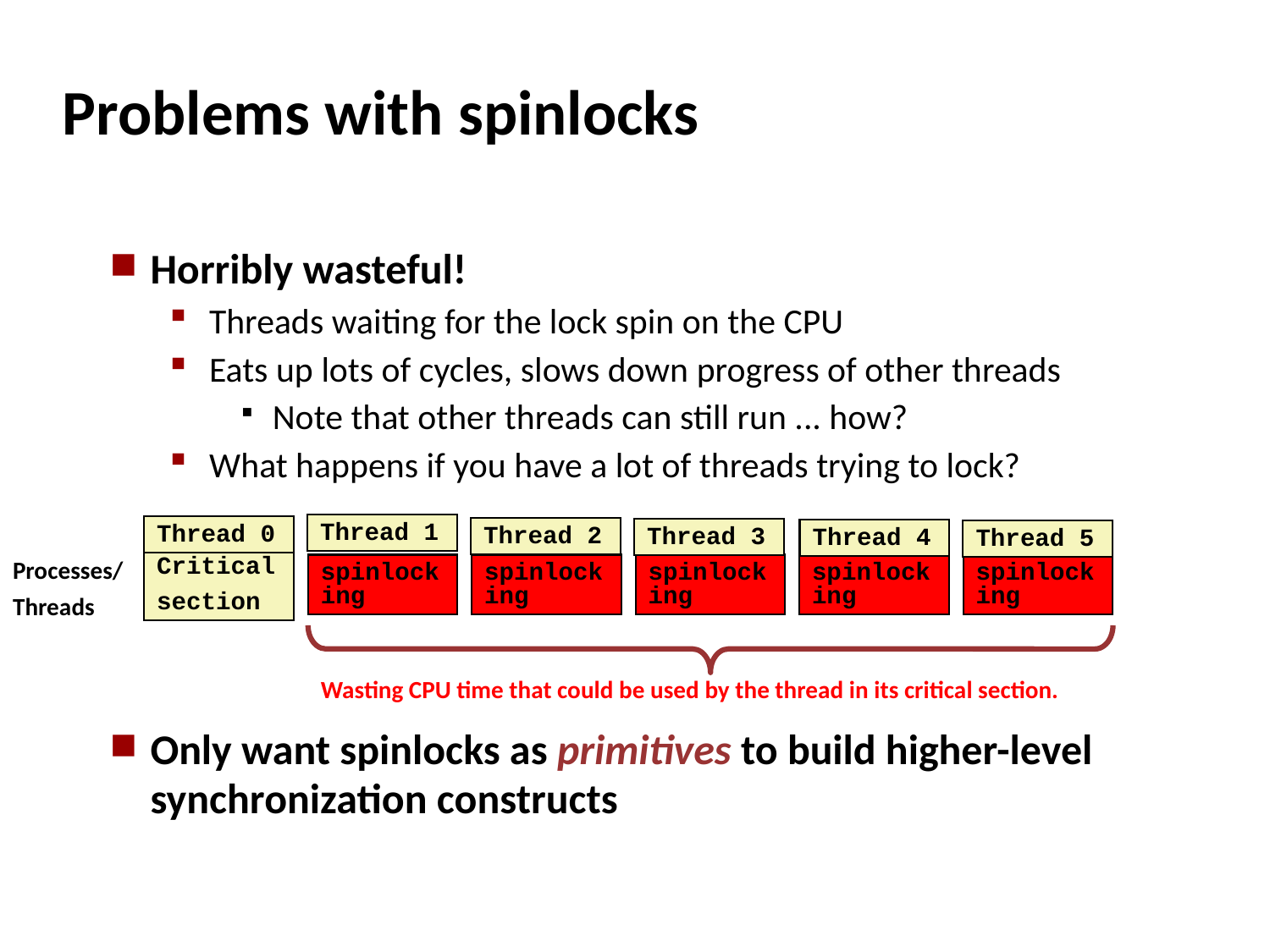

# Problems with spinlocks
Horribly wasteful!
Threads waiting for the lock spin on the CPU
Eats up lots of cycles, slows down progress of other threads
Note that other threads can still run ... how?
What happens if you have a lot of threads trying to lock?

Only want spinlocks as primitives to build higher-level synchronization constructs

Thread 1
Thread 0
Thread 2
Thread 3
Thread 4
Thread 5
Critical
section
Processes/
Threads
spinlocking
spinlocking
spinlocking
spinlocking
spinlocking
Wasting CPU time that could be used by the thread in its critical section.